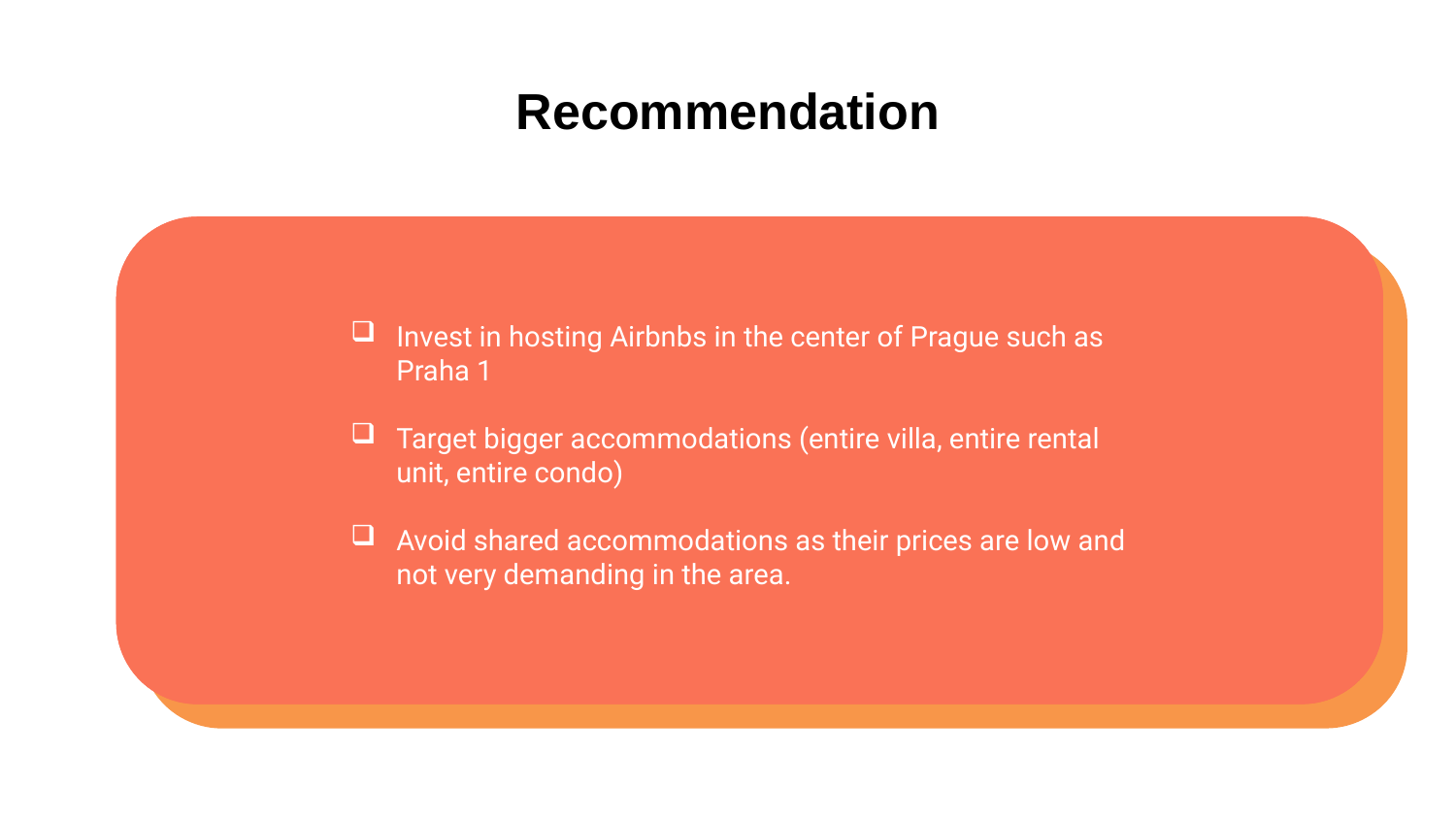

# Recommendation

Invest in hosting Airbnbs in the center of Prague such as Praha 1

Target bigger accommodations (entire villa, entire rental unit, entire condo)

Avoid shared accommodations as their prices are low and not very demanding in the area.

Invest in hosting Airbnbs in the center of Prague such as Praha 1

Target bigger accommodations (entire villa, entire rental unit, entire condo)

Avoid shared accommodations as their prices are low and not very demanding in the area.